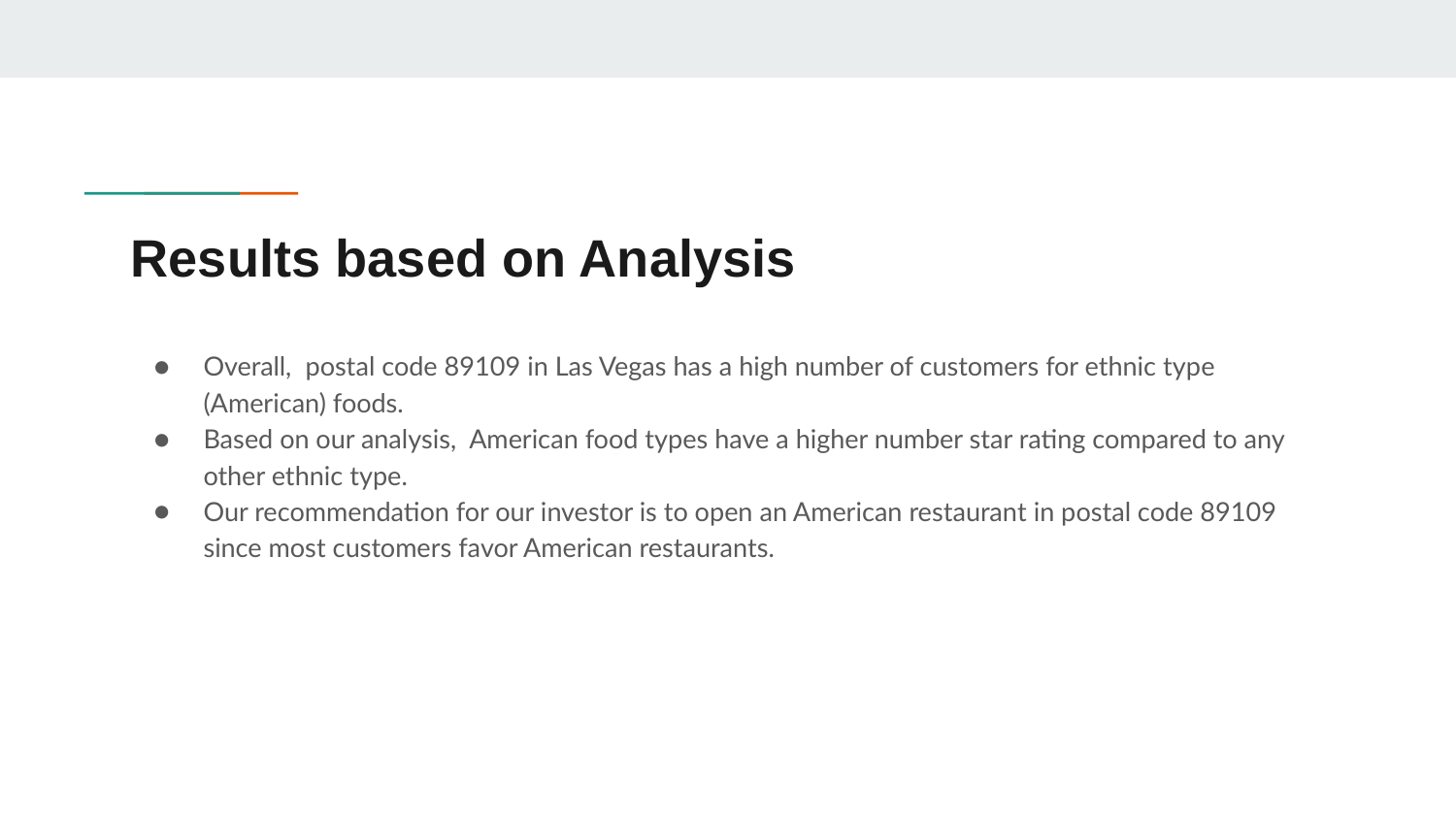

# Results based on Analysis
Overall,  postal code 89109 in Las Vegas has a high number of customers for ethnic type (American) foods.
Based on our analysis,  American food types have a higher number star rating compared to any other ethnic type.
Our recommendation for our investor is to open an American restaurant in postal code 89109 since most customers favor American restaurants.